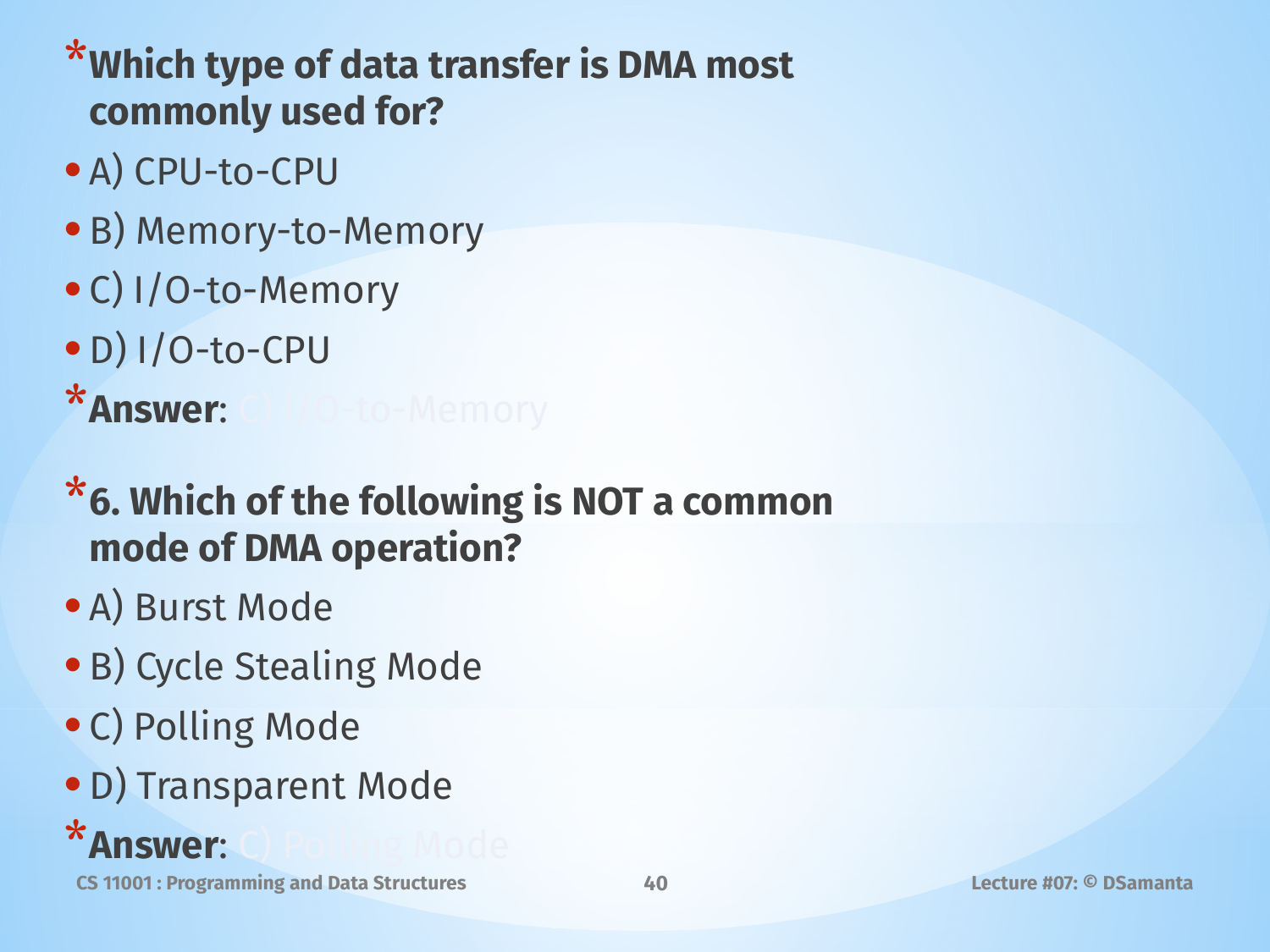

Which type of data transfer is DMA most commonly used for?
A) CPU-to-CPU
B) Memory-to-Memory
C) I/O-to-Memory
D) I/O-to-CPU
Answer: C) I/O-to-Memory

6. Which of the following is NOT a common mode of DMA operation?
A) Burst Mode
B) Cycle Stealing Mode
C) Polling Mode
D) Transparent Mode
Answer: C) Polling Mode

CS 11001 : Programming and Data Structures
40
Lecture #07: © DSamanta